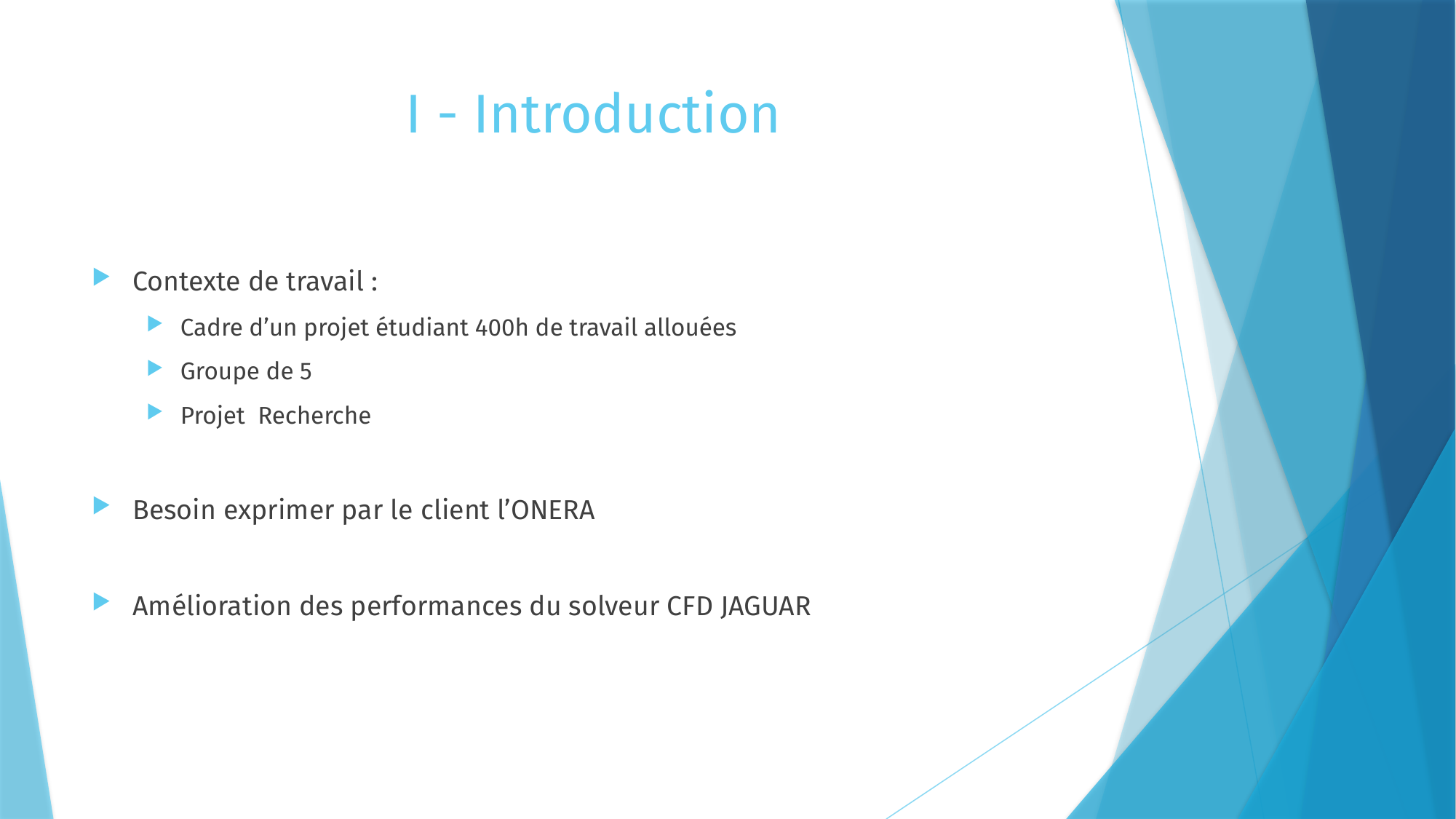

# I - Introduction
Contexte de travail :
Cadre d’un projet étudiant 400h de travail allouées
Groupe de 5
Projet  Recherche

Besoin exprimer par le client l’ONERA

Amélioration des performances du solveur CFD JAGUAR